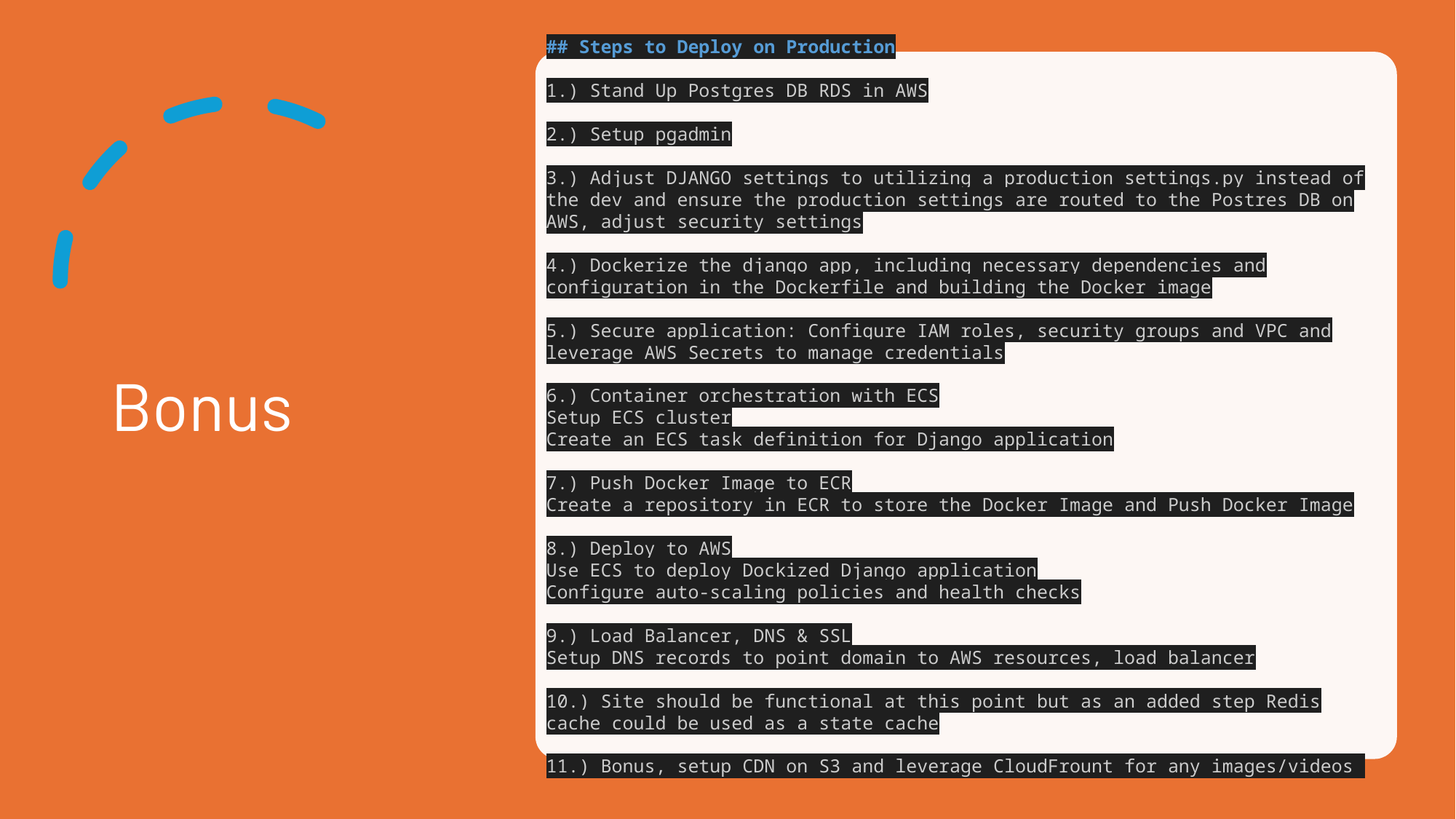

# Bonus

## Steps to Deploy on Production
1.) Stand Up Postgres DB RDS in AWS

2.) Setup pgadmin

3.) Adjust DJANGO settings to utilizing a production settings.py instead of the dev and ensure the production settings are routed to the Postres DB on AWS, adjust security settings

4.) Dockerize the django app, including necessary dependencies and configuration in the Dockerfile and building the Docker image
5.) Secure application: Configure IAM roles, security groups and VPC and leverage AWS Secrets to manage credentials
6.) Container orchestration with ECS
Setup ECS cluster
Create an ECS task definition for Django application
7.) Push Docker Image to ECR
Create a repository in ECR to store the Docker Image and Push Docker Image
8.) Deploy to AWS
Use ECS to deploy Dockized Django application
Configure auto-scaling policies and health checks
9.) Load Balancer, DNS & SSL
Setup DNS records to point domain to AWS resources, load balancer
10.) Site should be functional at this point but as an added step Redis cache could be used as a state cache
11.) Bonus, setup CDN on S3 and leverage CloudFrount for any images/videos